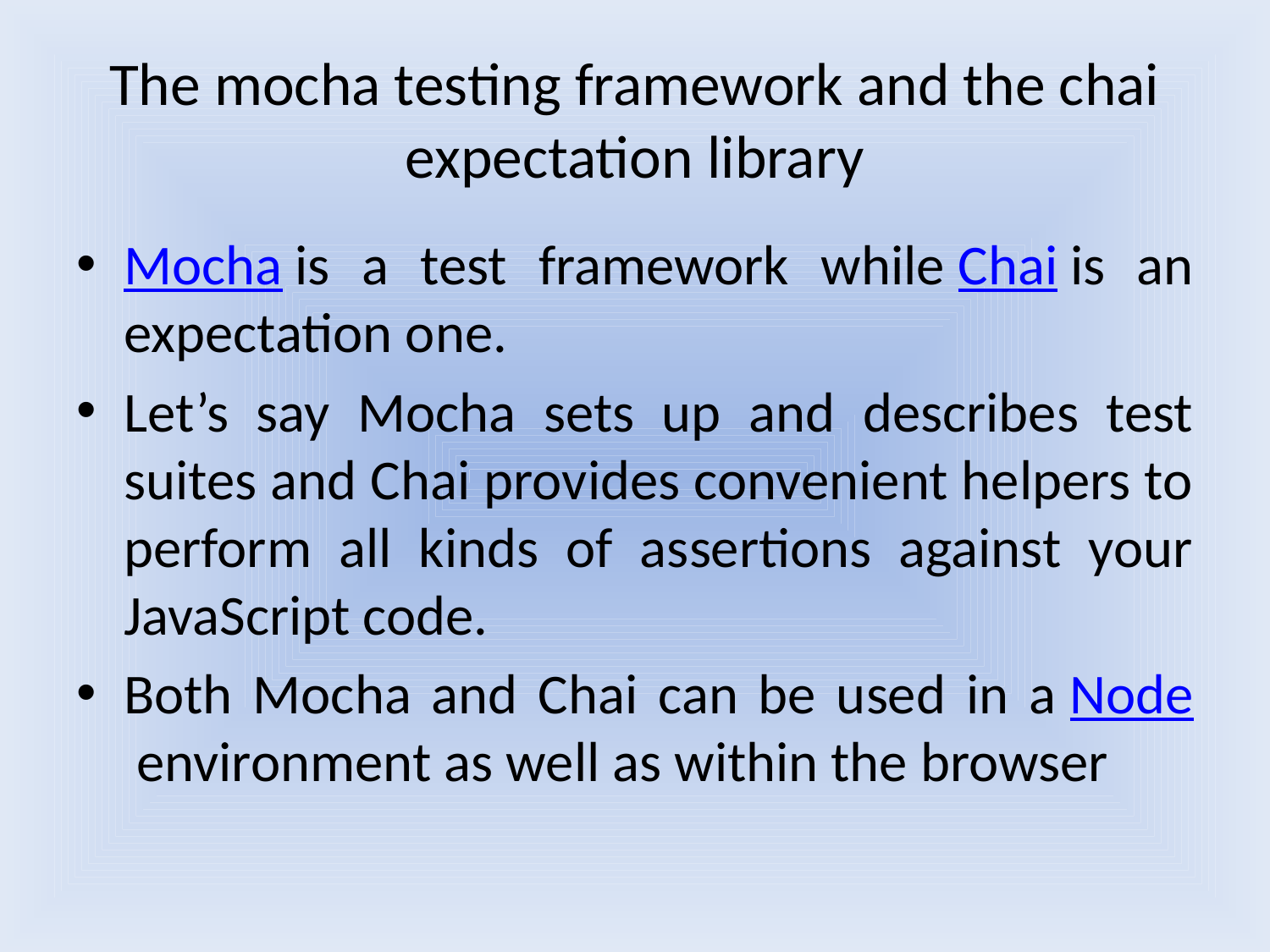

# The mocha testing framework and the chai expectation library
Mocha is a test framework while Chai is an expectation one.
Let’s say Mocha sets up and describes test suites and Chai provides convenient helpers to perform all kinds of assertions against your JavaScript code.
Both Mocha and Chai can be used in a Node environment as well as within the browser